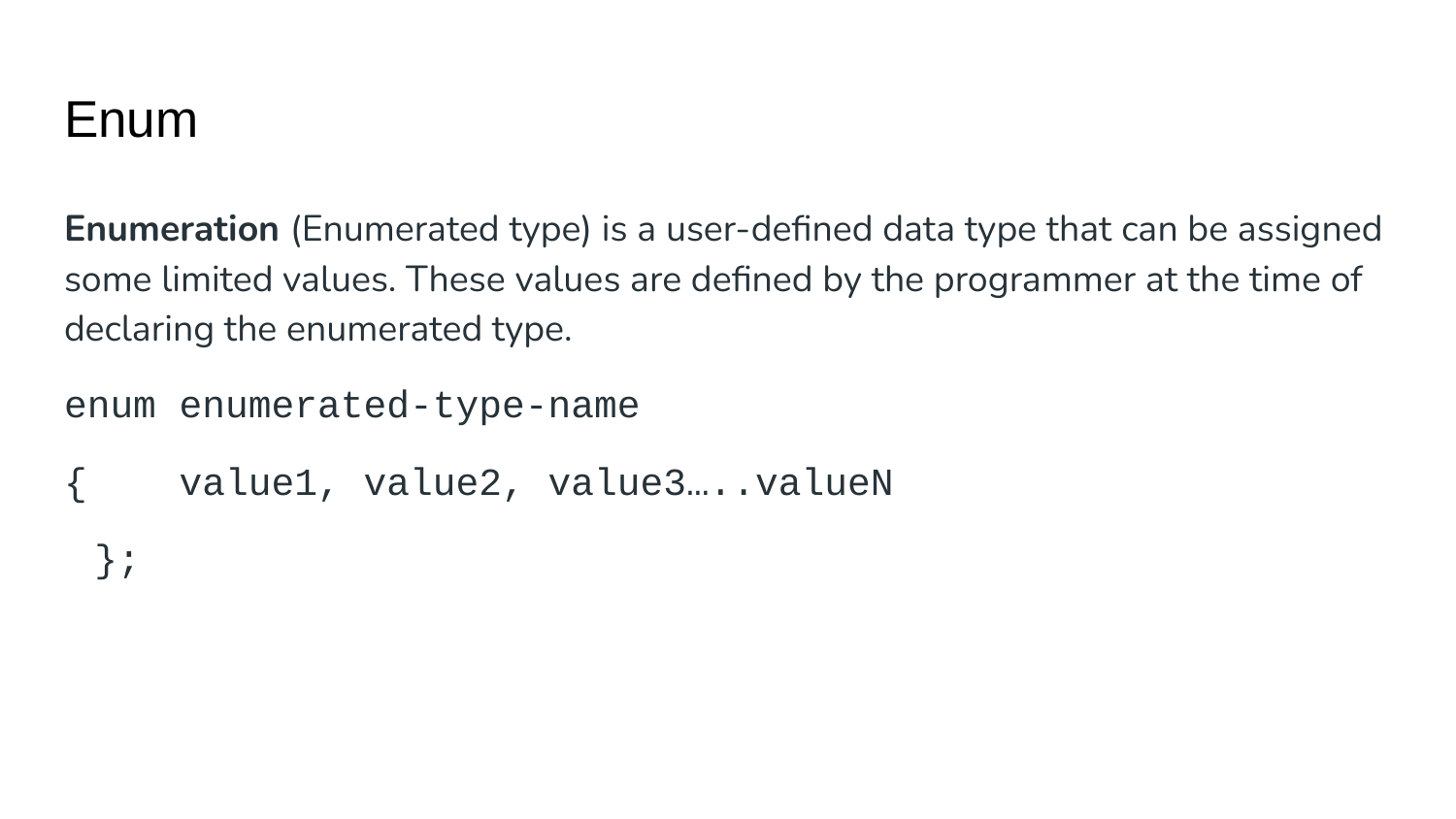

# Enum
Enumeration (Enumerated type) is a user-defined data type that can be assigned some limited values. These values are defined by the programmer at the time of declaring the enumerated type.
enum enumerated-type-name
{    value1, value2, value3…..valueN
};